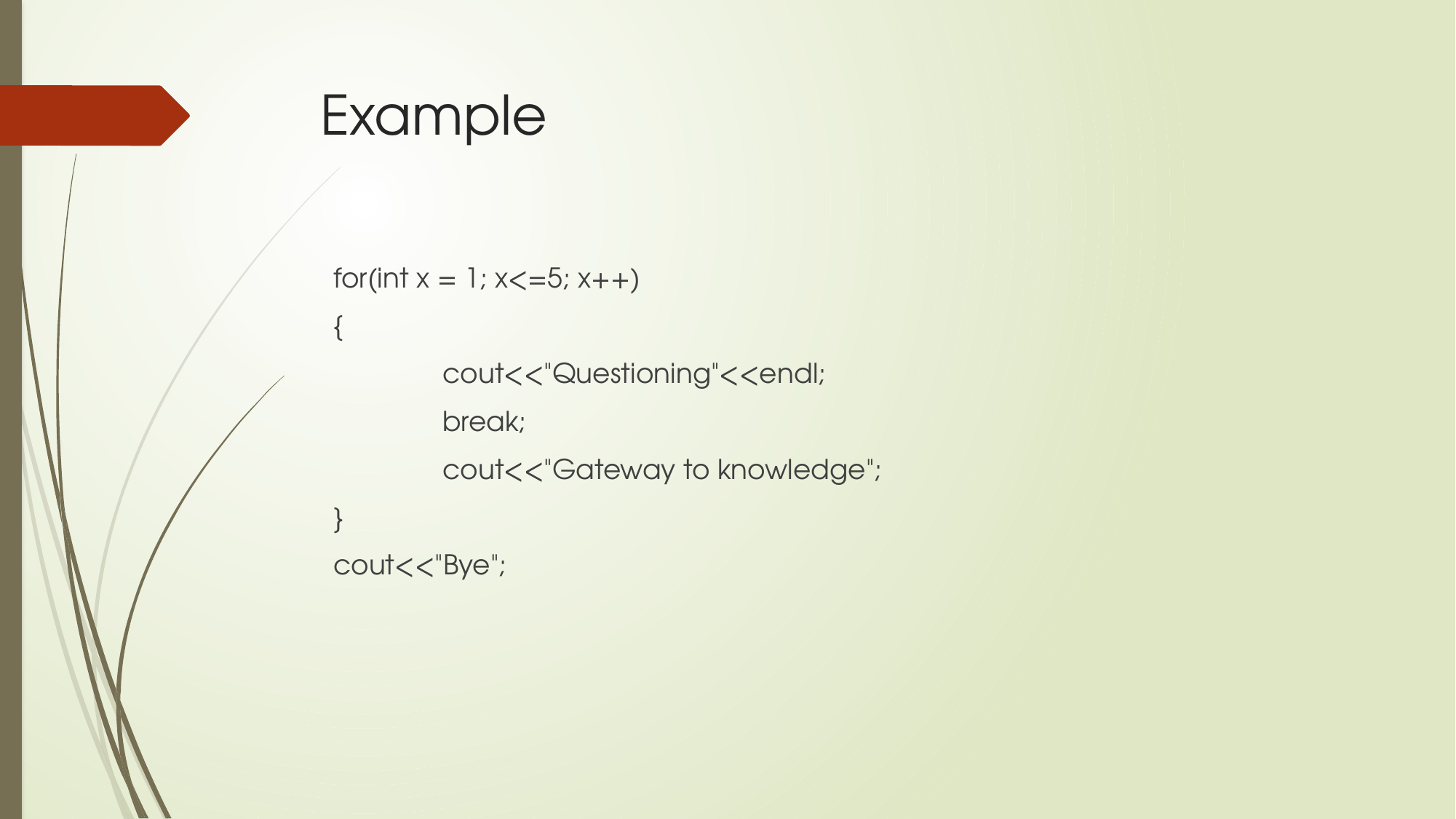

# Example
for(int x = 1; x<=5; x++)
{
	cout<<"Questioning"<<endl;
	break;
	cout<<"Gateway to knowledge";
}
cout<<"Bye";